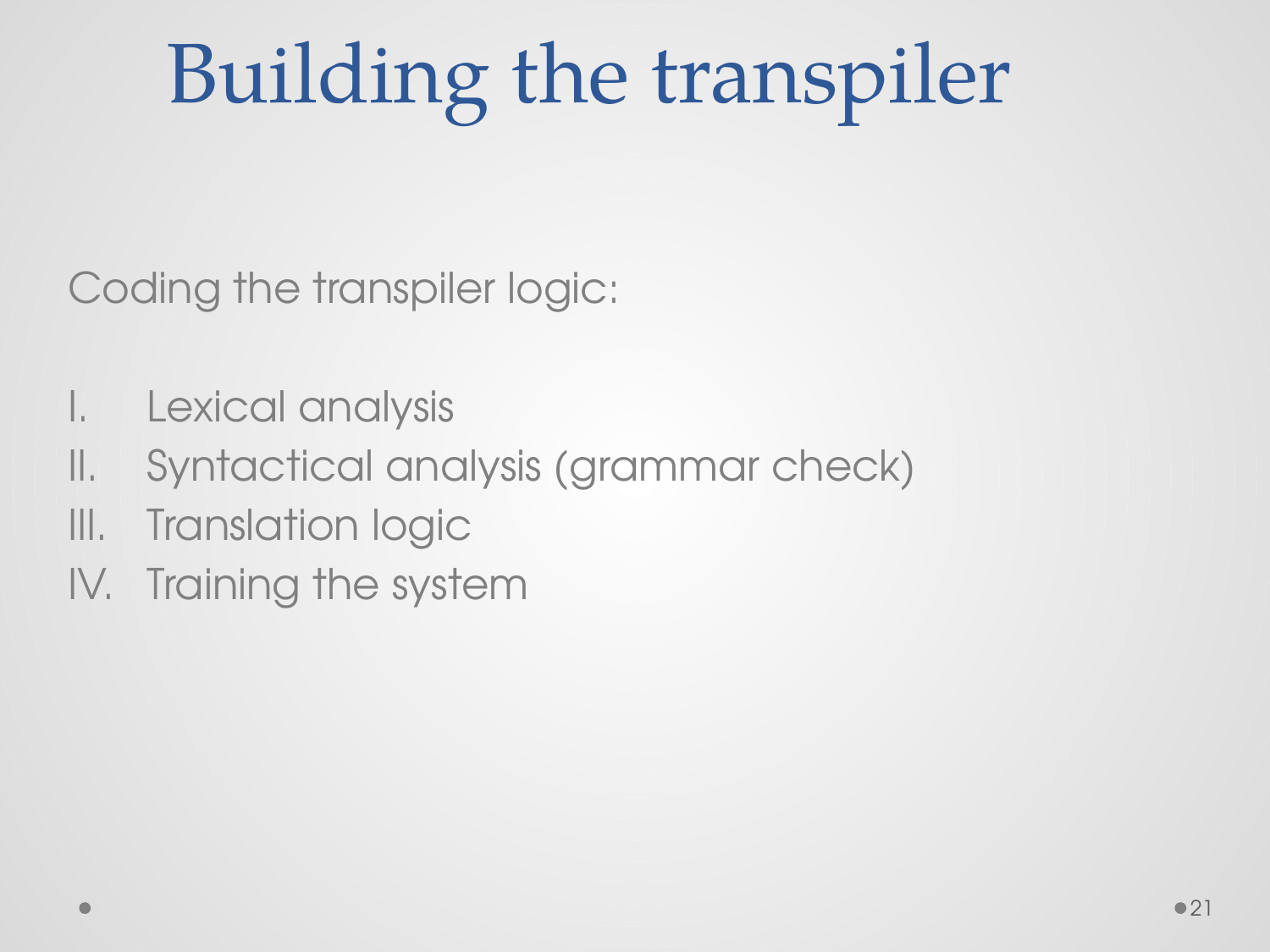

# Building the transpiler

Coding the transpiler logic:

Lexical analysis
Syntactical analysis (grammar check)
Translation logic
Training the system
21